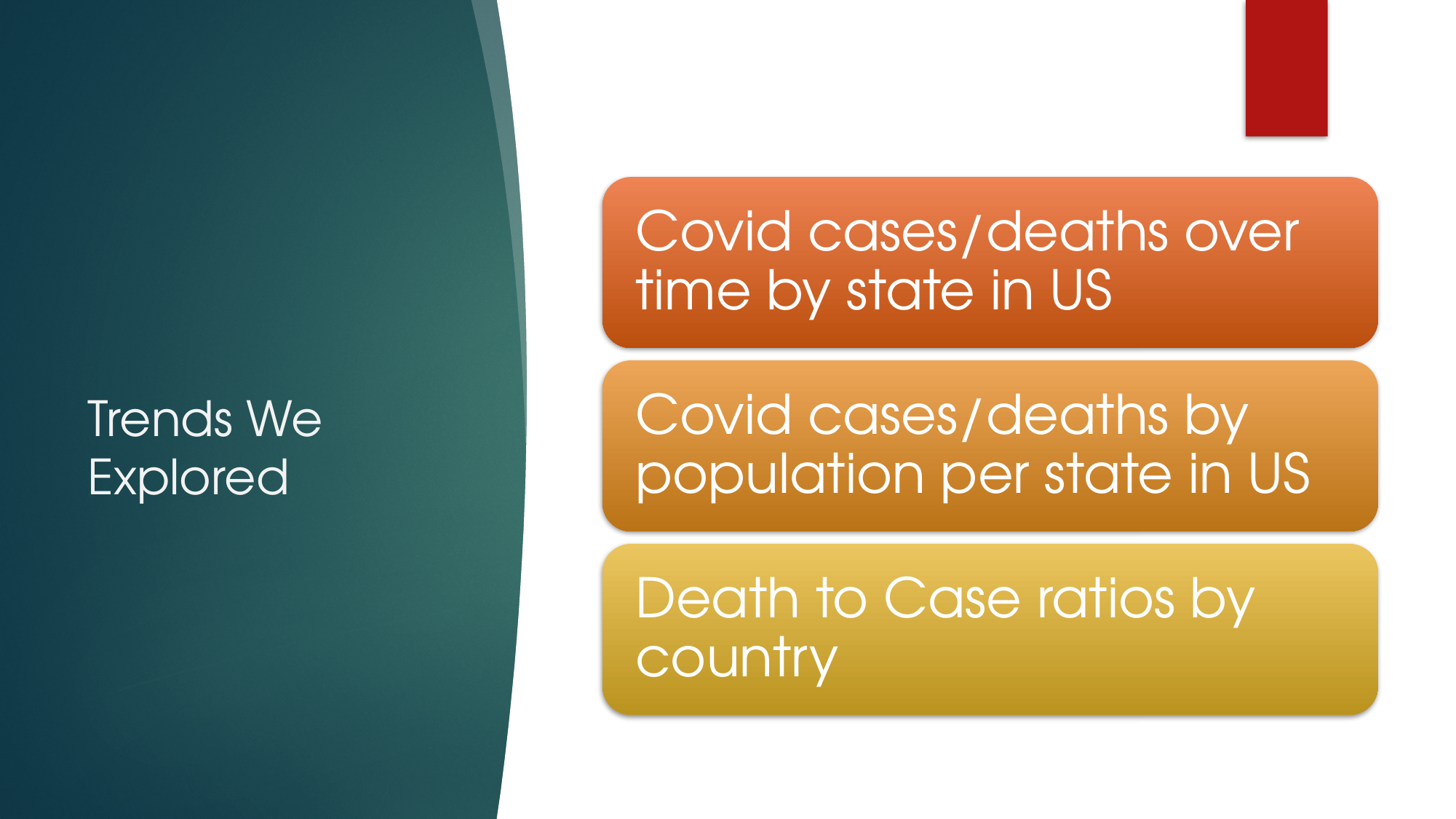

# Trends We Explored
Covid cases/deaths over time by state in US
Covid cases/deaths by population per state in US
Death to Case ratios by country